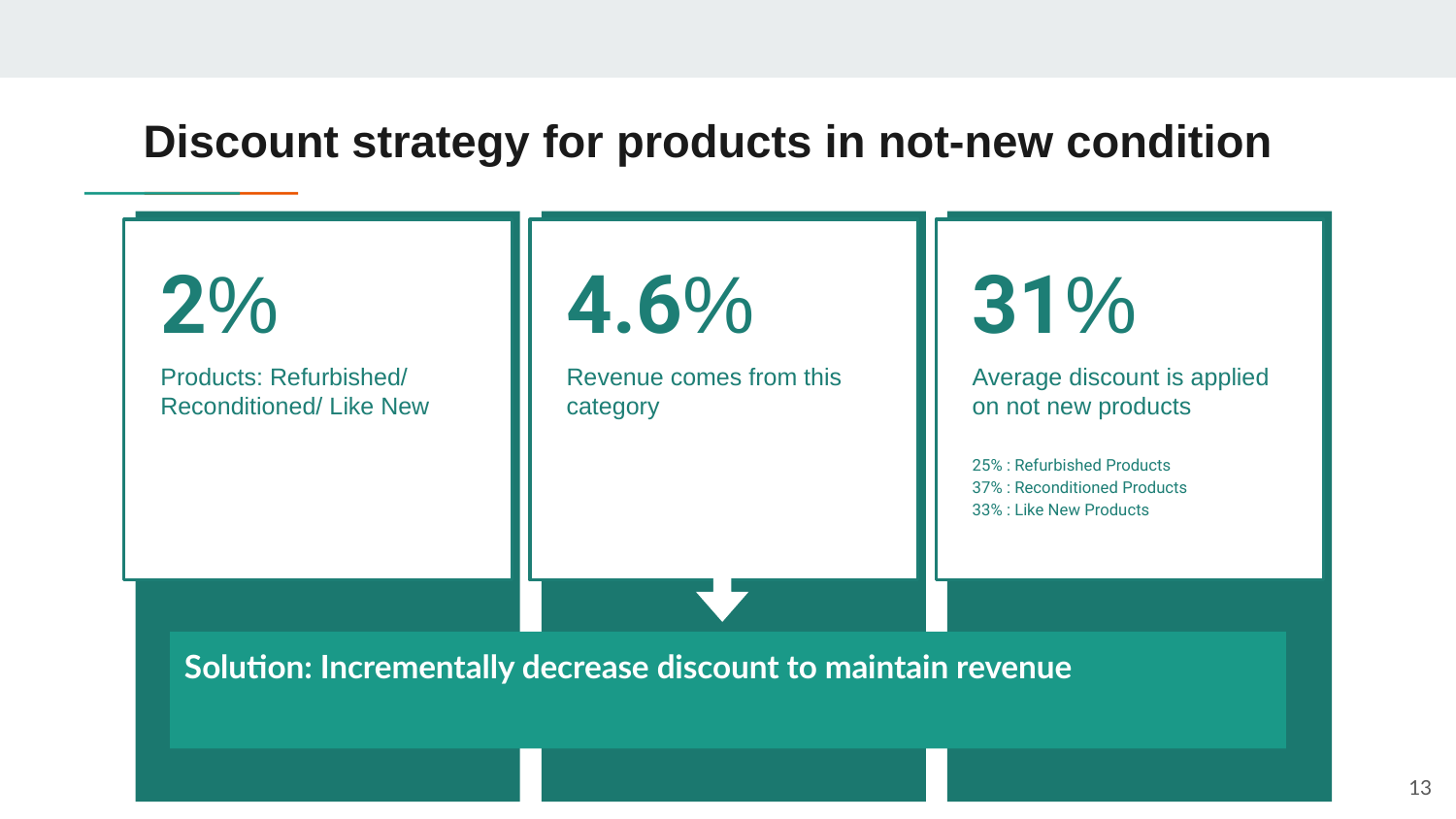

# Discount strategy for products in not-new condition

2%
Products: Refurbished/ Reconditioned/ Like New

4.6%
Revenue comes from this category

31%
Average discount is applied on not new products
25% : Refurbished Products
37% : Reconditioned Products
33% : Like New Products

Solution: Incrementally decrease discount to maintain revenue

13